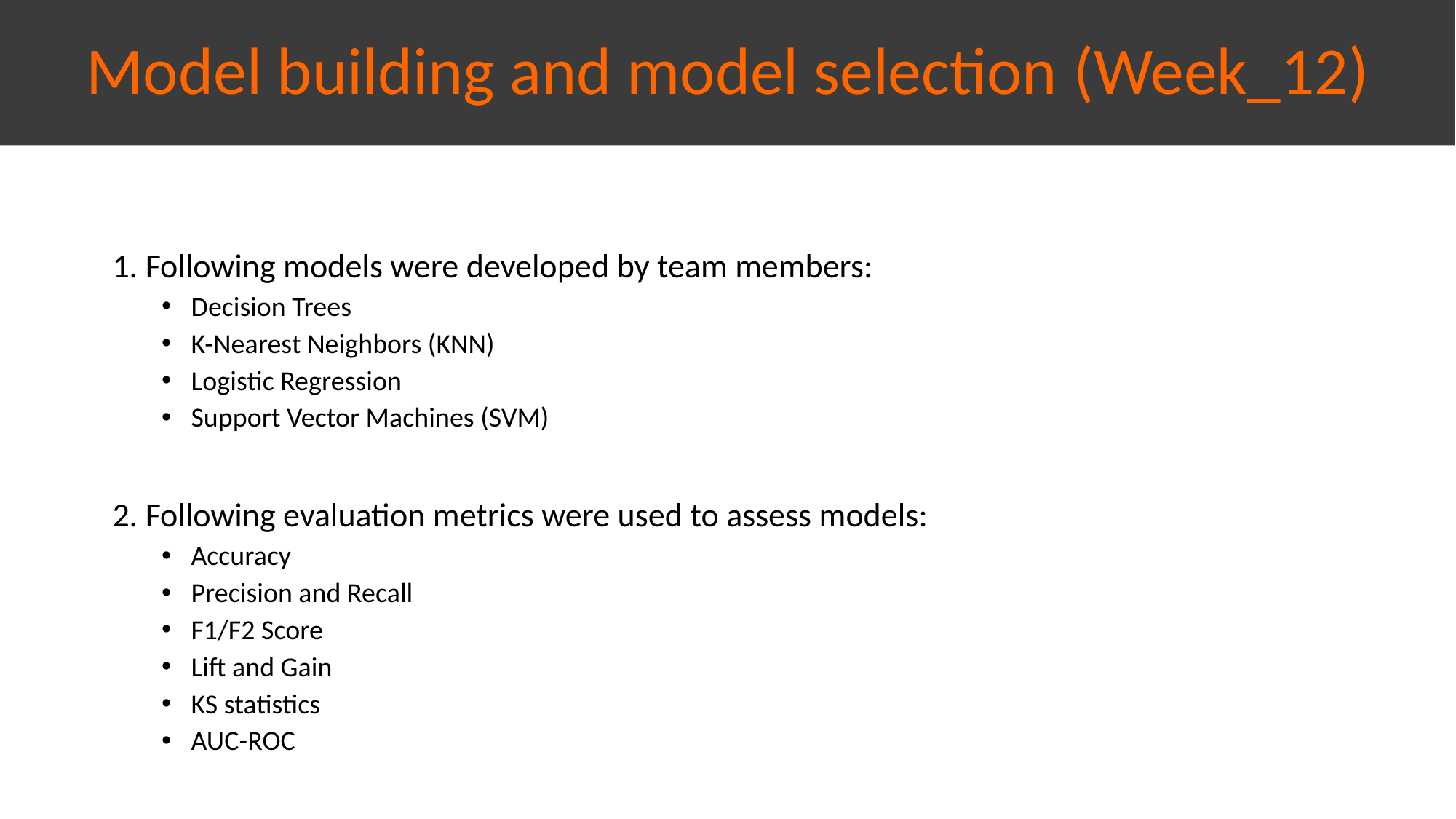

Model building and model selection (Week_12)
1. Following models were developed by team members:
Decision Trees
K-Nearest Neighbors (KNN)
Logistic Regression
Support Vector Machines (SVM)

2. Following evaluation metrics were used to assess models:
Accuracy
Precision and Recall
F1/F2 Score
Lift and Gain
KS statistics
AUC-ROC